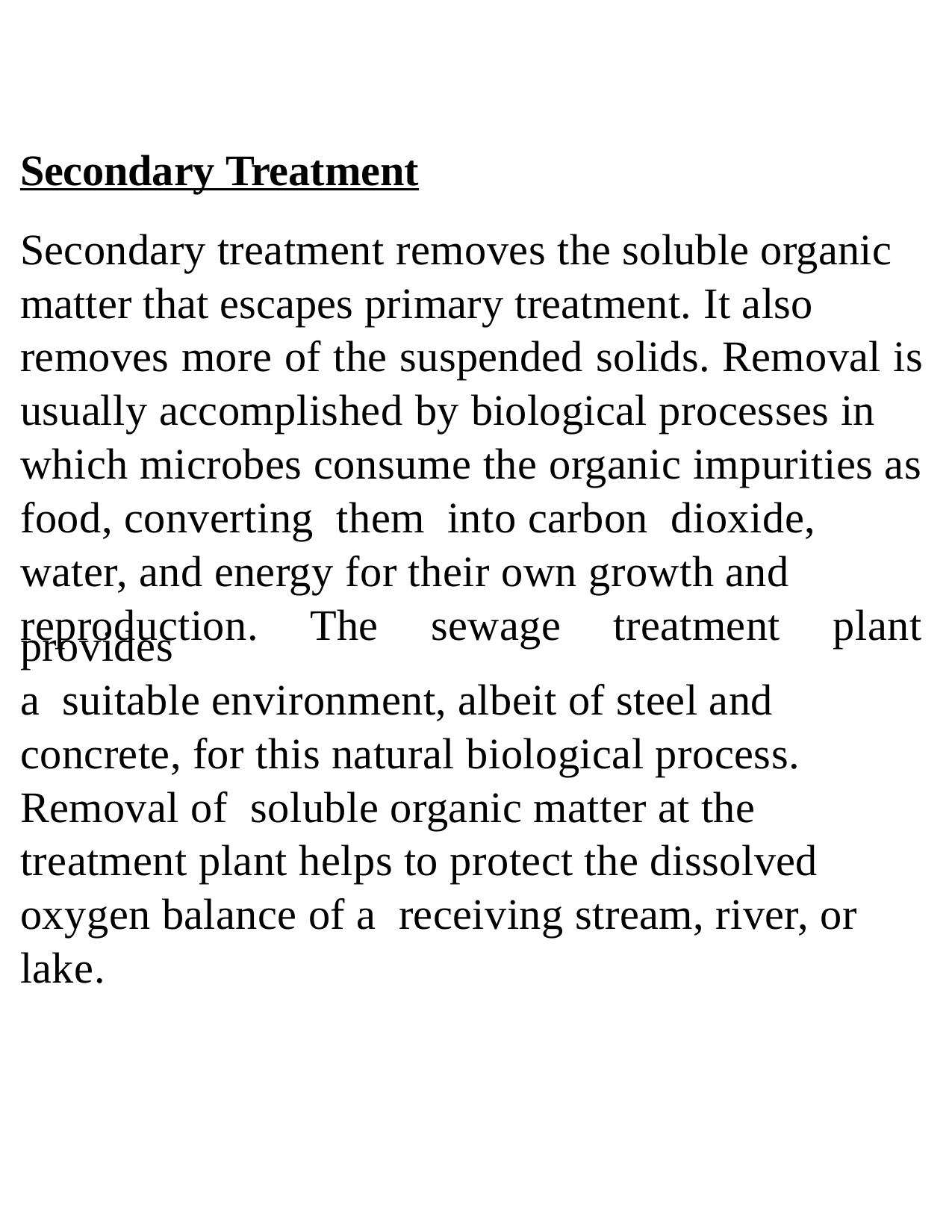

Secondary Treatment

Secondary treatment removes the soluble organic

matter that escapes primary treatment. It also

removes more of the suspended solids. Removal is

usually accomplished by biological processes in

which microbes consume the organic impurities as

food, converting  them  into carbon  dioxide,

water, and energy for their own growth and

reproduction. The sewage treatment plant provides

a  suitable environment, albeit of steel and

concrete, for this natural biological process.

Removal of  soluble organic matter at the

treatment plant helps to protect the dissolved

oxygen balance of a  receiving stream, river, or

lake.